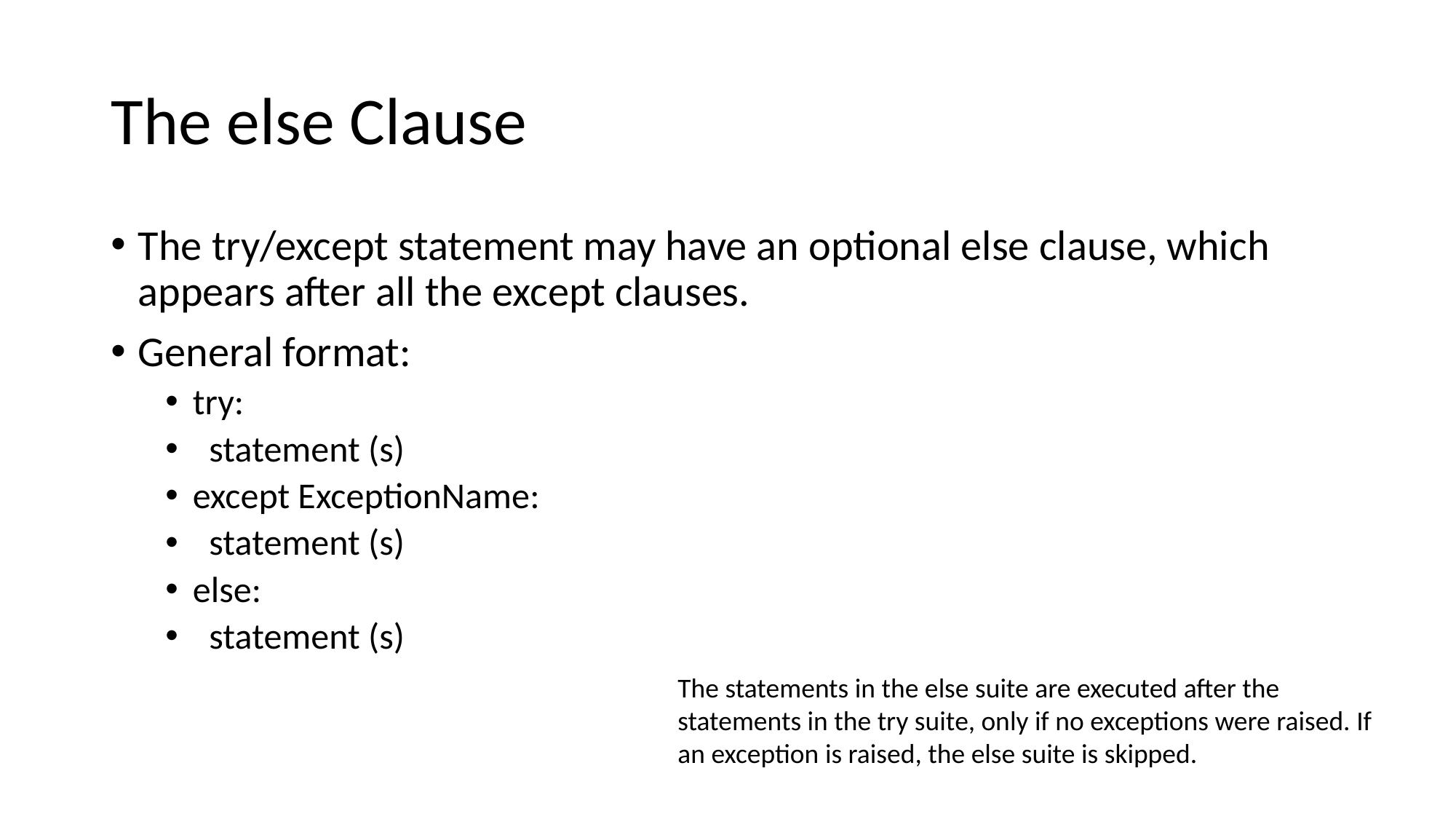

# The else Clause
The try/except statement may have an optional else clause, which appears after all the except clauses.
General format:
try:
  statement (s)
except ExceptionName:
  statement (s)
else:
  statement (s)
The statements in the else suite are executed after the statements in the try suite, only if no exceptions were raised. If an exception is raised, the else suite is skipped.